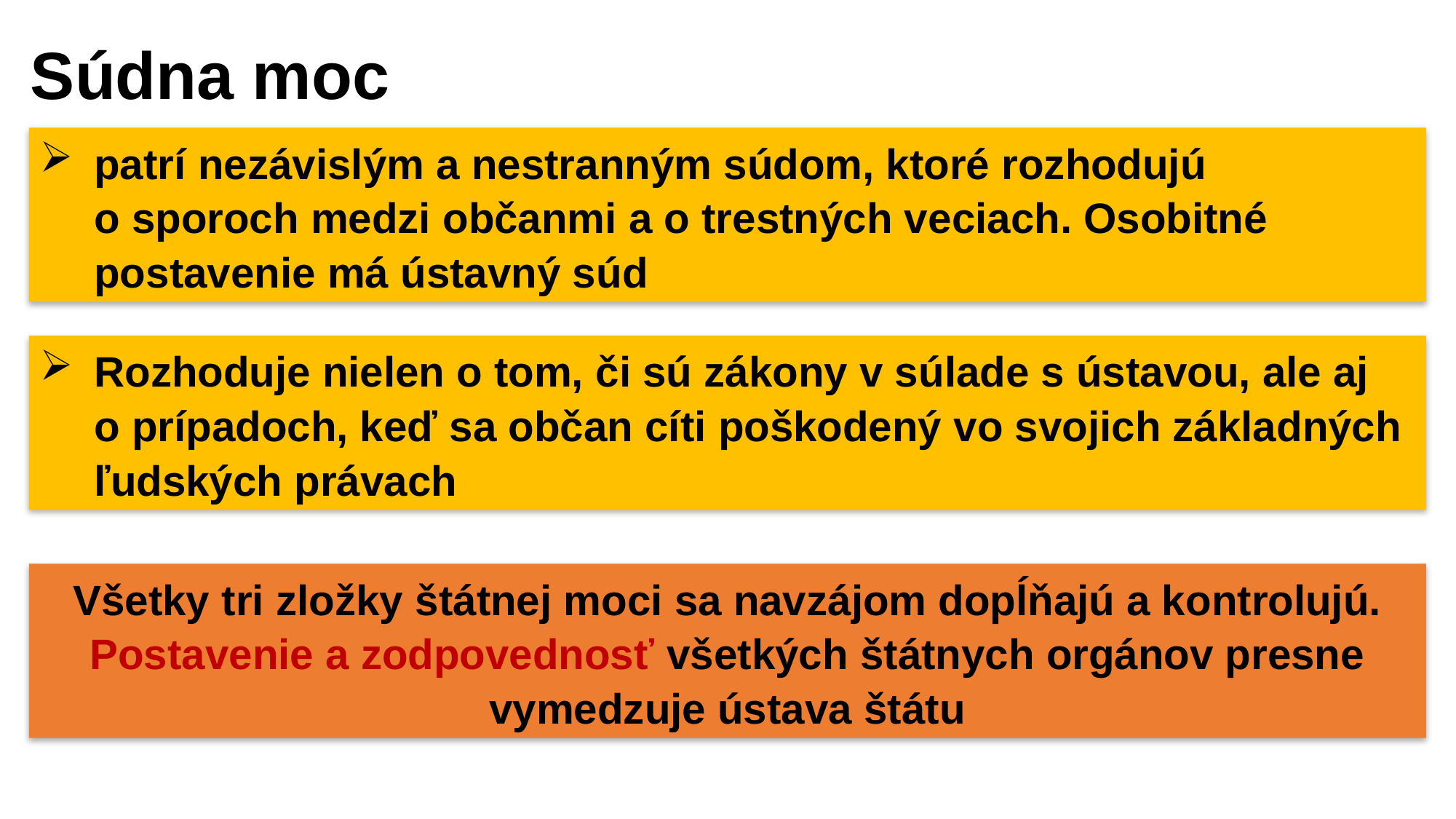

# Súdna moc
patrí nezávislým a nestranným súdom, ktoré rozhodujú o sporoch medzi občanmi a o trestných veciach. Osobitné postavenie má ústavný súd
Rozhoduje nielen o tom, či sú zákony v súlade s ústavou, ale aj o prípadoch, keď sa občan cíti poškodený vo svojich základných ľudských právach
Všetky tri zložky štátnej moci sa navzájom dopĺňajú a kontrolujú. Postavenie a zodpovednosť všetkých štátnych orgánov presne vymedzuje ústava štátu